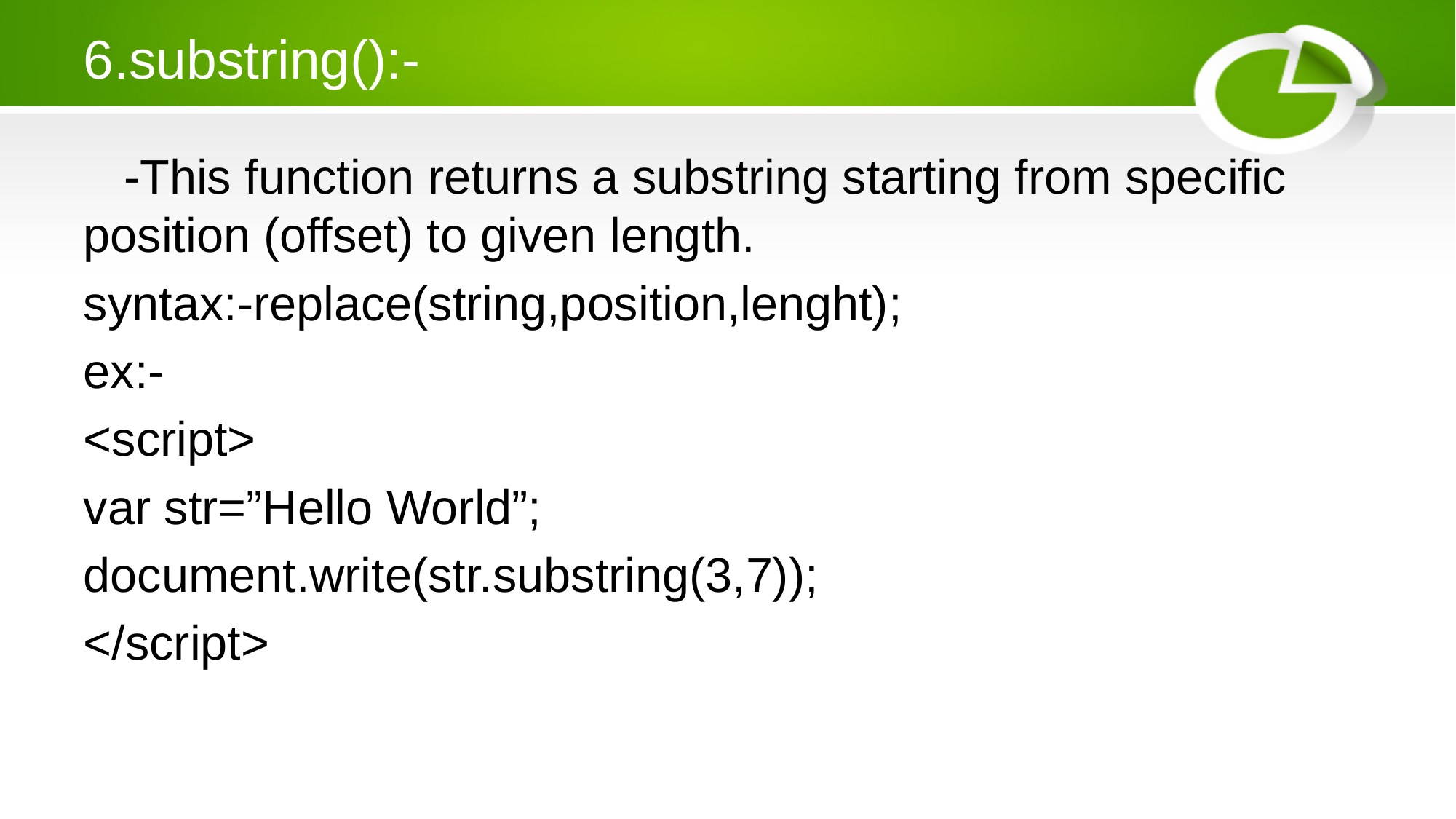

# 6.substring():-
   -This function returns a substring starting from specific position (offset) to given length.
syntax:-replace(string,position,lenght);
ex:-
<script>
var str=”Hello World”;
document.write(str.substring(3,7));
</script>